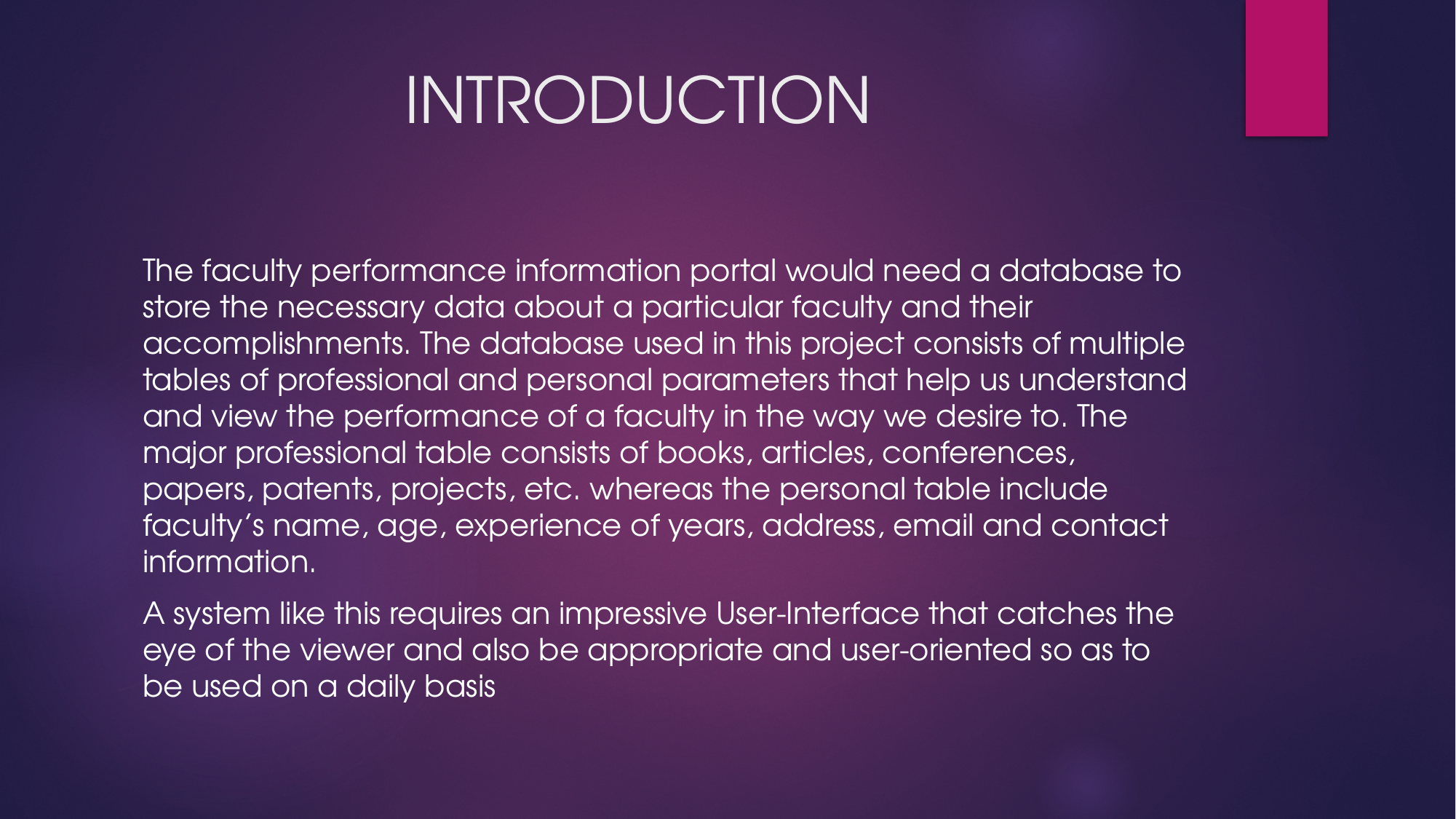

# INTRODUCTION
The faculty performance information portal would need a database to store the necessary data about a particular faculty and their accomplishments. The database used in this project consists of multiple tables of professional and personal parameters that help us understand and view the performance of a faculty in the way we desire to. The major professional table consists of books, articles, conferences, papers, patents, projects, etc. whereas the personal table include faculty’s name, age, experience of years, address, email and contact information.
A system like this requires an impressive User-Interface that catches the eye of the viewer and also be appropriate and user-oriented so as to be used on a daily basis